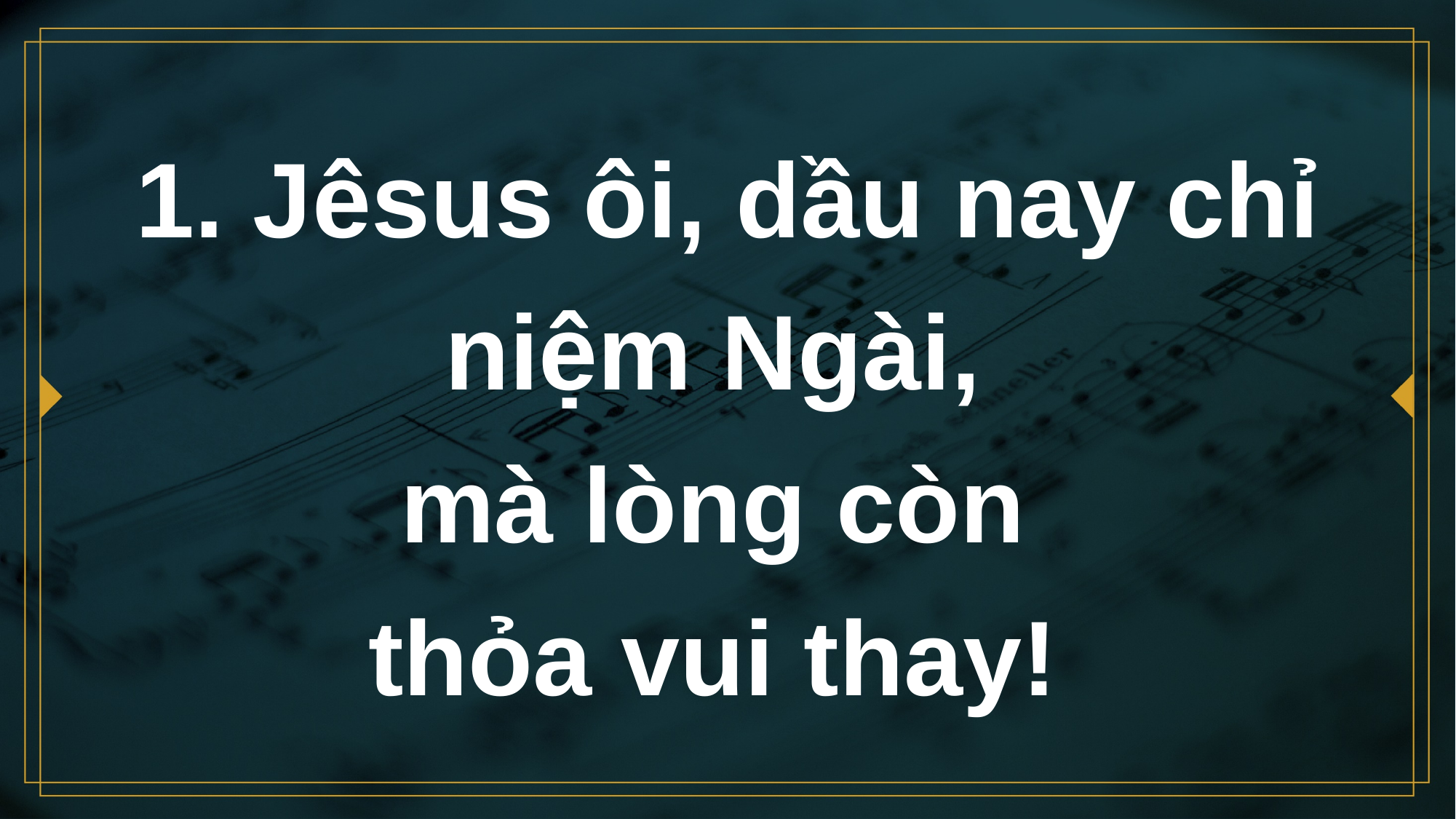

# 1. Jêsus ôi, dầu nay chỉ niệm Ngài, mà lòng còn thỏa vui thay!